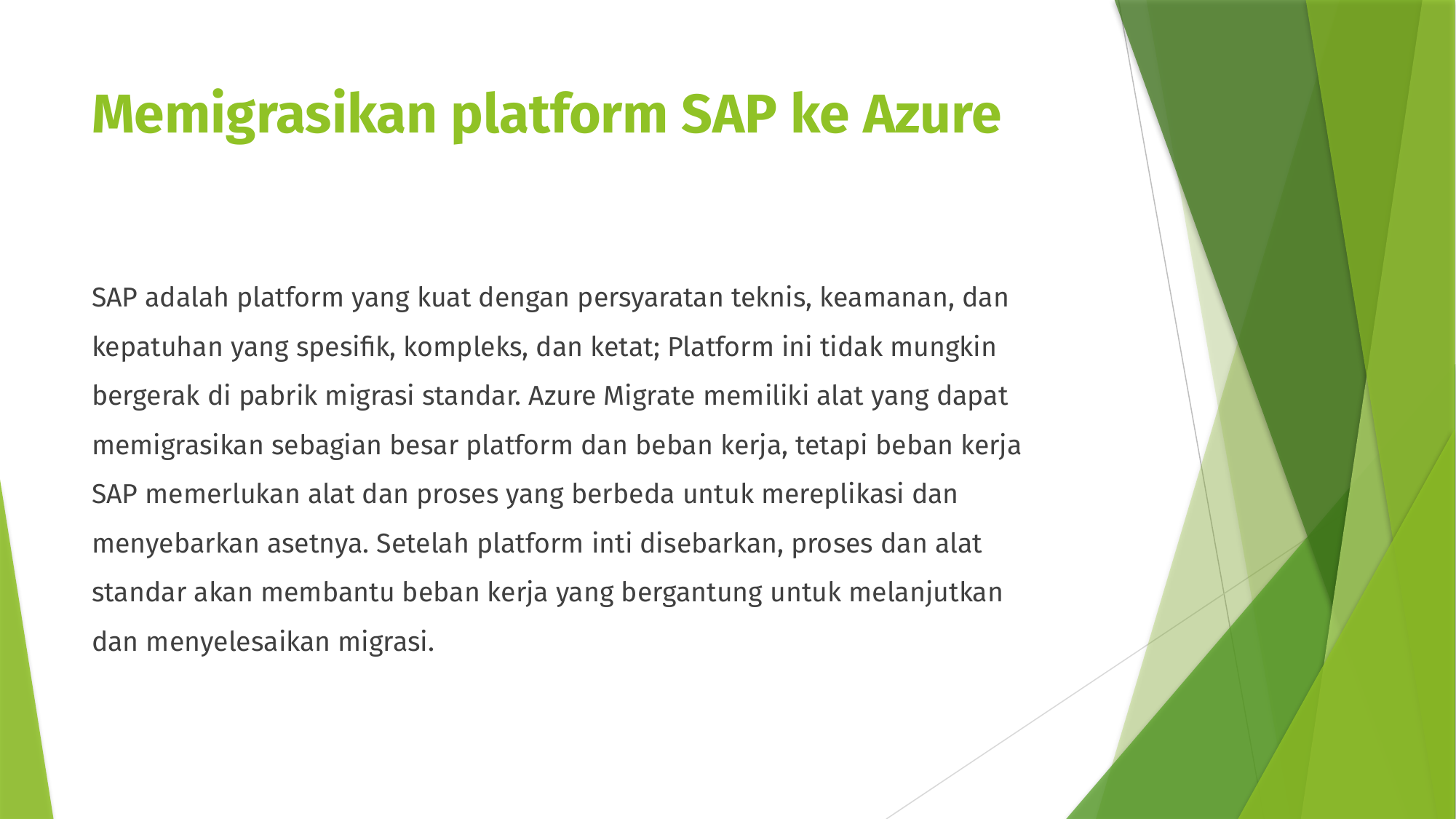

# Memigrasikan platform SAP ke Azure
SAP adalah platform yang kuat dengan persyaratan teknis, keamanan, dan kepatuhan yang spesifik, kompleks, dan ketat; Platform ini tidak mungkin bergerak di pabrik migrasi standar. Azure Migrate memiliki alat yang dapat memigrasikan sebagian besar platform dan beban kerja, tetapi beban kerja SAP memerlukan alat dan proses yang berbeda untuk mereplikasi dan menyebarkan asetnya. Setelah platform inti disebarkan, proses dan alat standar akan membantu beban kerja yang bergantung untuk melanjutkan dan menyelesaikan migrasi.